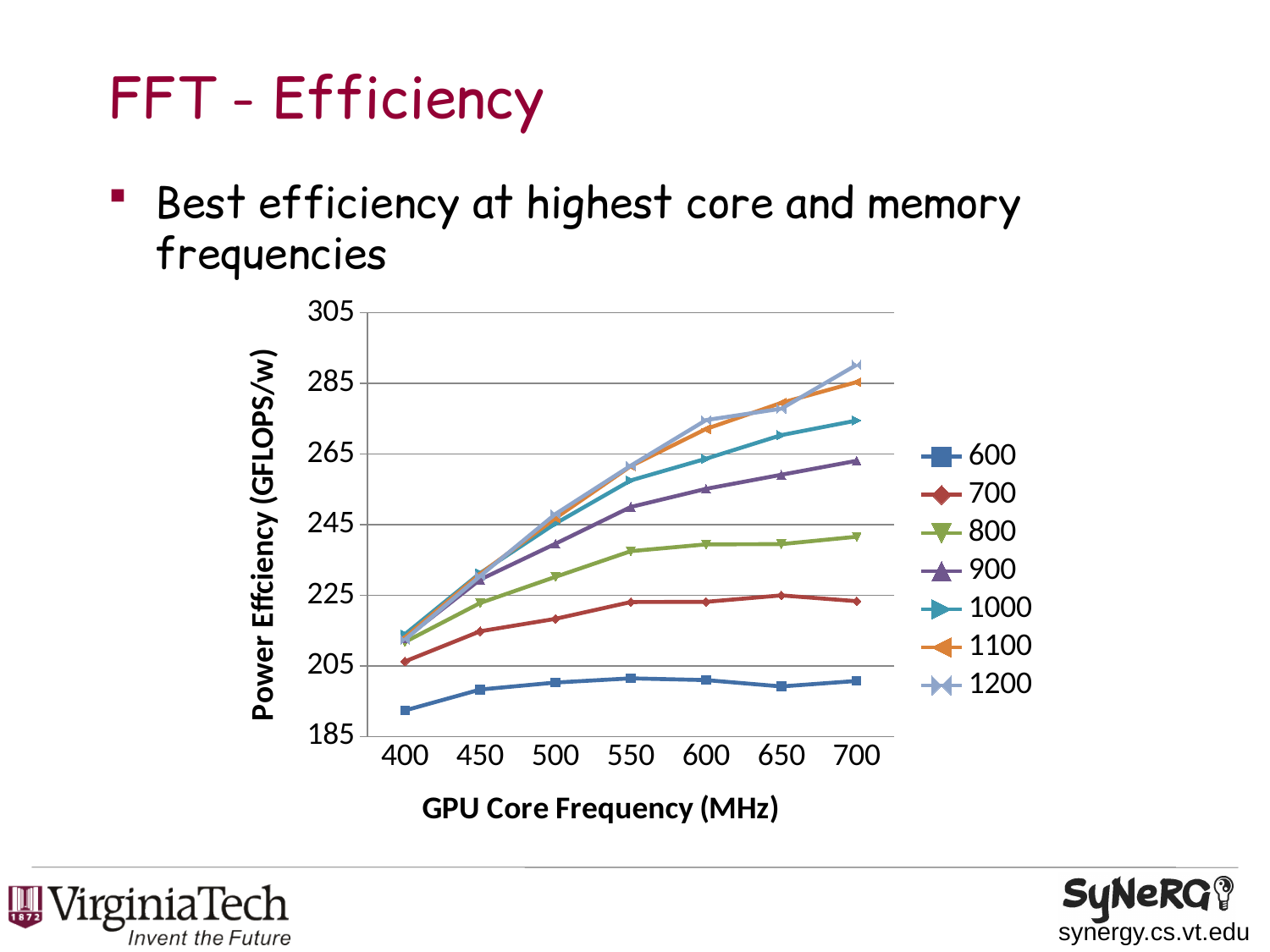

# FFT - Efficiency
Best efficiency at highest core and memory frequencies

### Chart

| Category | 600 | 700 | 800 | 900 | 1000 | 1100 | 1200 |
|---|---|---|---|---|---|---|---|
| 400.0 | 192.4233391838526 | 206.2914409346603 | 211.7975897435898 | 212.8248885149348 | 213.9851320754717 | 213.0702407638024 | 212.4348080891457 |
| 450.0 | 198.350419550173 | 214.8346875 | 222.8509448818897 | 229.4751784981535 | 231.3042026037429 | 231.0791901692184 | 230.4924979983987 |
| 500.0 | 200.3328716645489 | 218.3671217712177 | 230.2435647961244 | 239.642731610338 | 245.3697549407114 | 246.8761526418787 | 248.0536591086786 |
| 550.0 | 201.517501037775 | 223.1229514170041 | 237.5289339697693 | 250.0385731039875 | 257.5663608326908 | 261.6101332318234 | 261.7341835966892 |
| 600.0 | 201.0240847941296 | 223.1679486166008 | 239.4528410415857 | 255.168556661562 | 263.7078466741826 | 272.1107078986587 | 274.6329726735598 |
| 650.0 | 199.2171405814417 | 224.9941975790707 | 239.5276537585422 | 259.1639555890102 | 270.3711621021466 | 279.5128075940124 | 277.8565151515152 |
| 700.0 | 200.774541519087 | 223.3594573939625 | 241.6256826706676 | 263.1033767684289 | 274.5119775036284 | 285.3883184576936 | 290.2847776993649 |